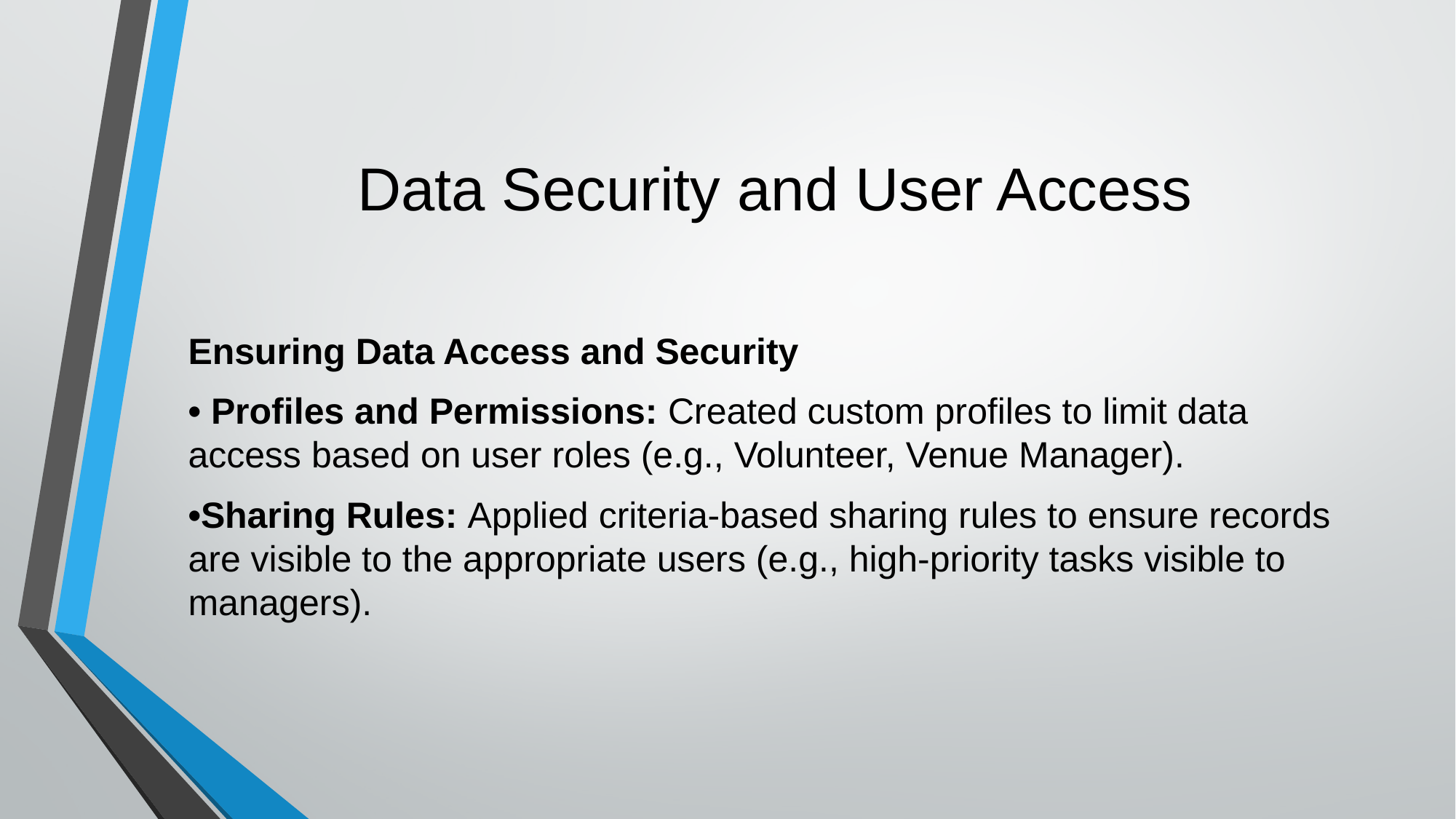

# Data Security and User Access
Ensuring Data Access and Security
• Profiles and Permissions: Created custom profiles to limit data access based on user roles (e.g., Volunteer, Venue Manager).
•Sharing Rules: Applied criteria-based sharing rules to ensure records are visible to the appropriate users (e.g., high-priority tasks visible to managers).